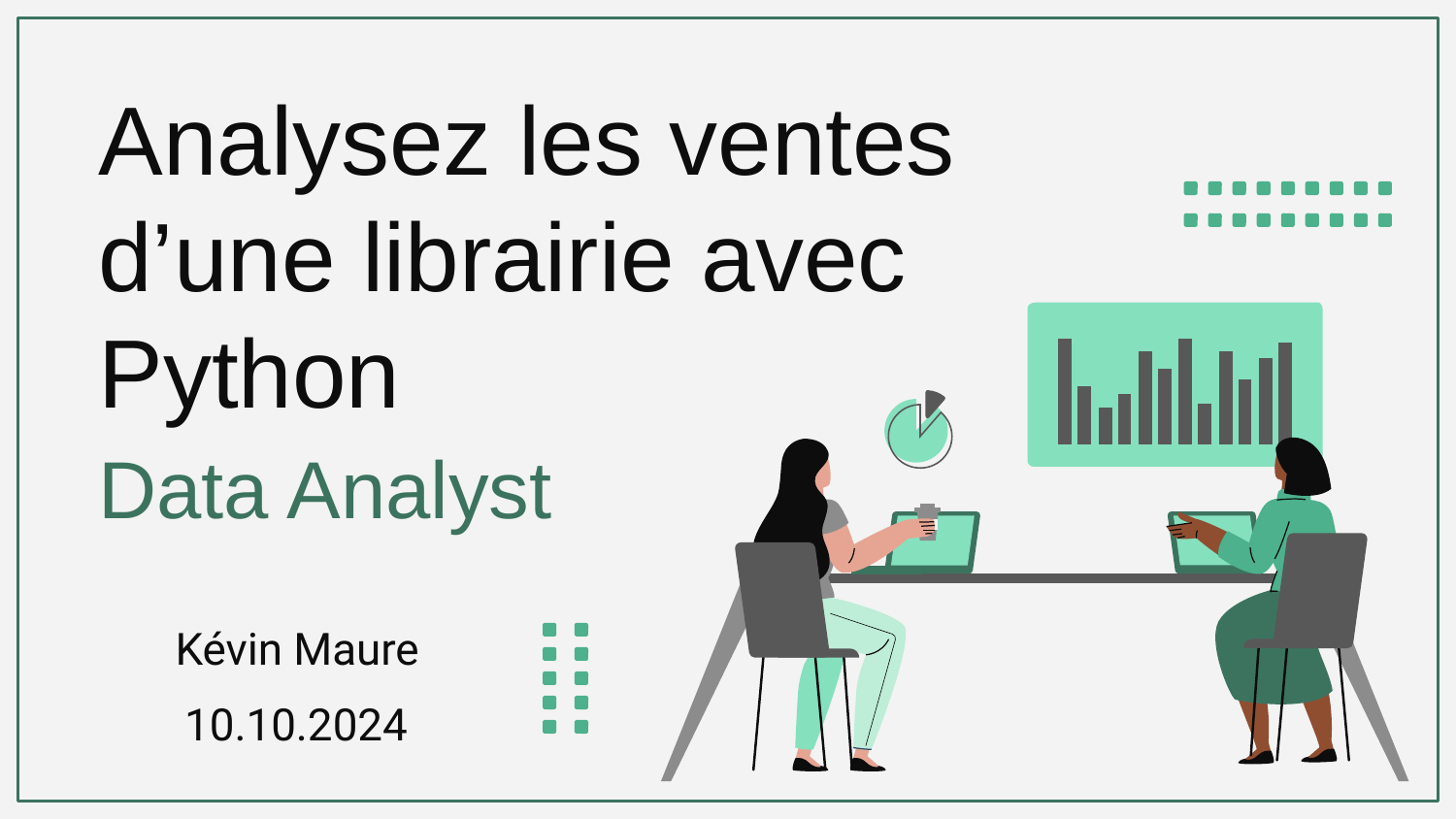

# Analysez les ventes d’une librairie avec Python

Data Analyst
Kévin Maure

10.10.2024